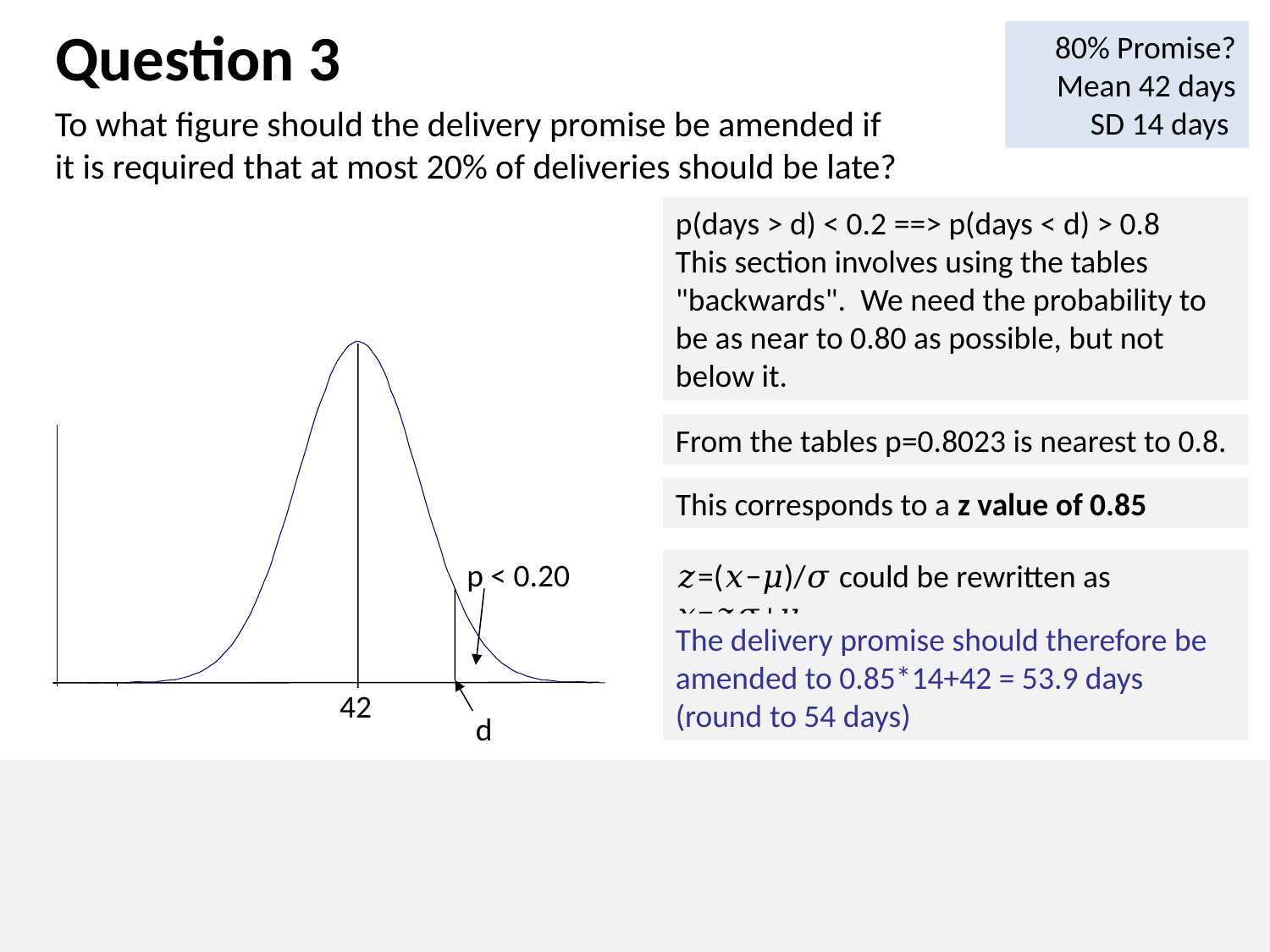

# Question 3
80% Promise?
Mean 42 days
SD 14 days
To what figure should the delivery promise be amended if
it is required that at most 20% of deliveries should be late?
p(days > d) < 0.2 ==> p(days < d) > 0.8
This section involves using the tables "backwards".  We need the probability to be as near to 0.80 as possible, but not below it.

p < 0.20

42
d
From the tables p=0.8023 is nearest to 0.8.
This corresponds to a z value of 0.85
𝑧=(𝑥−𝜇)/𝜎 could be rewritten as 𝑥=𝑧𝜎+𝜇
The delivery promise should therefore be amended to 0.85*14+42 = 53.9 days (round to 54 days)